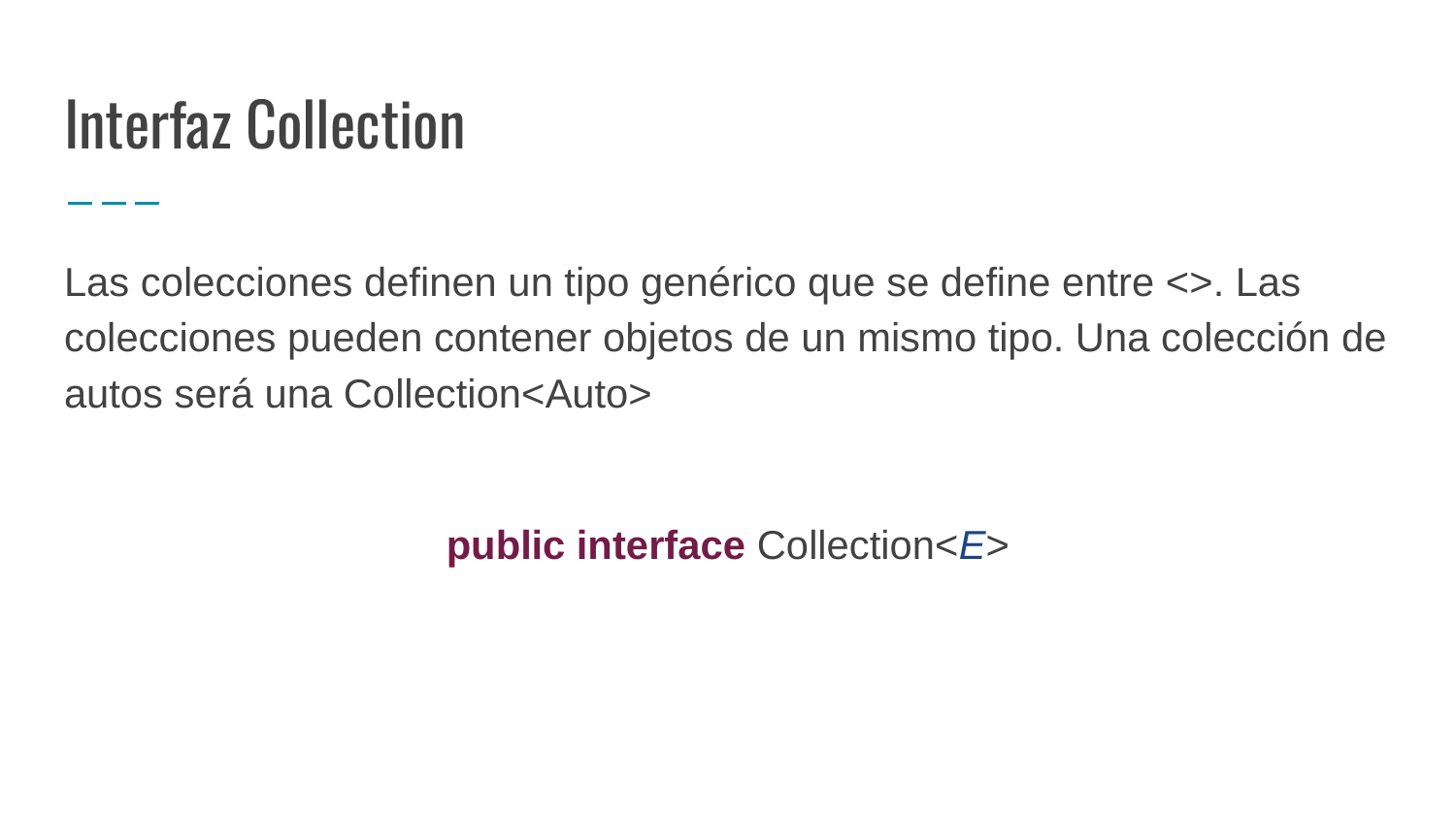

# Interfaz Collection
Las colecciones definen un tipo genérico que se define entre <>. Las colecciones pueden contener objetos de un mismo tipo. Una colección de autos será una Collection<Auto>

public interface Collection<E>